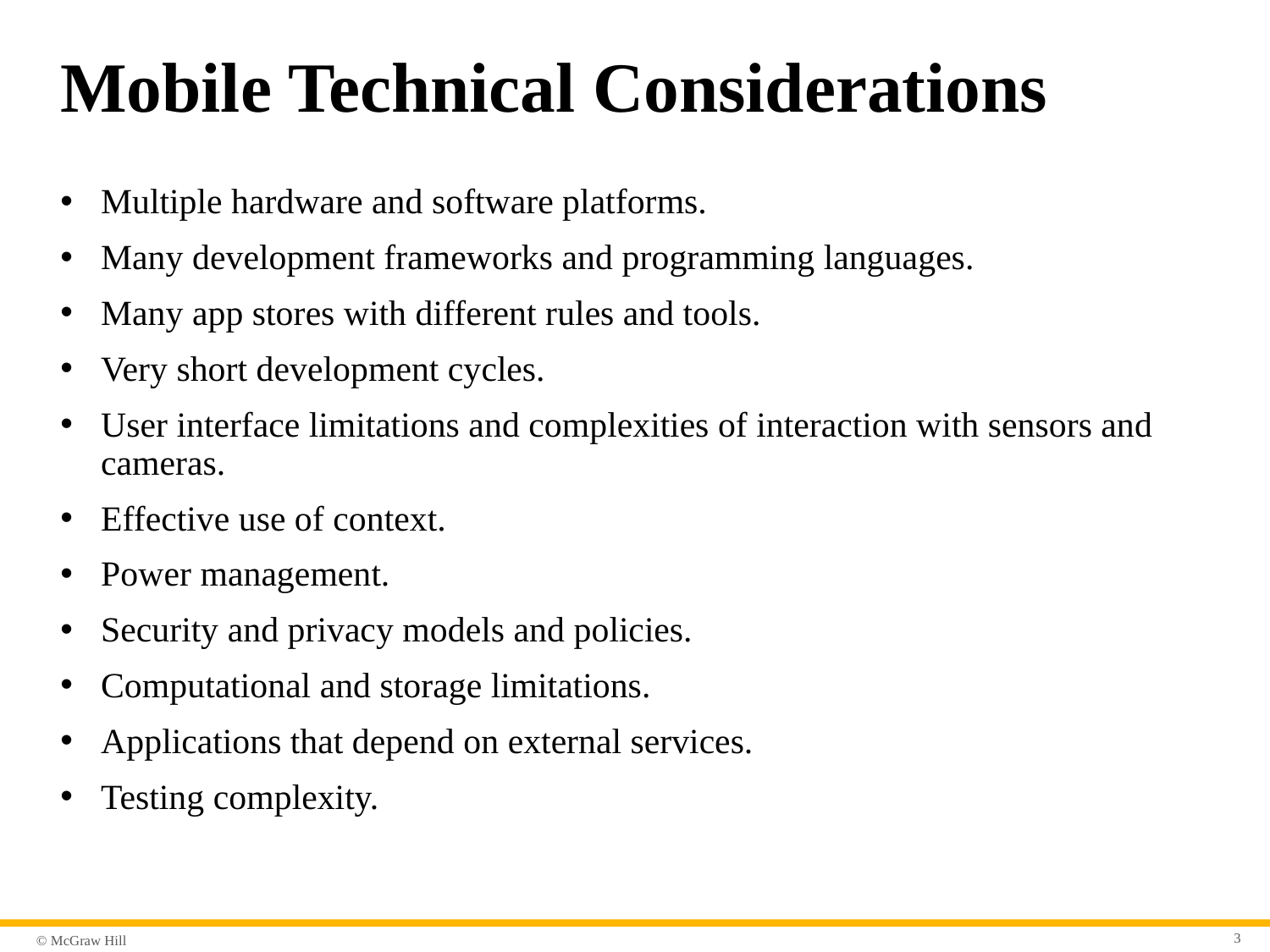

# Mobile Technical Considerations
Multiple hardware and software platforms.
Many development frameworks and programming languages.
Many app stores with different rules and tools.
Very short development cycles.
User interface limitations and complexities of interaction with sensors and cameras.
Effective use of context.
Power management.
Security and privacy models and policies.
Computational and storage limitations.
Applications that depend on external services.
Testing complexity.
3